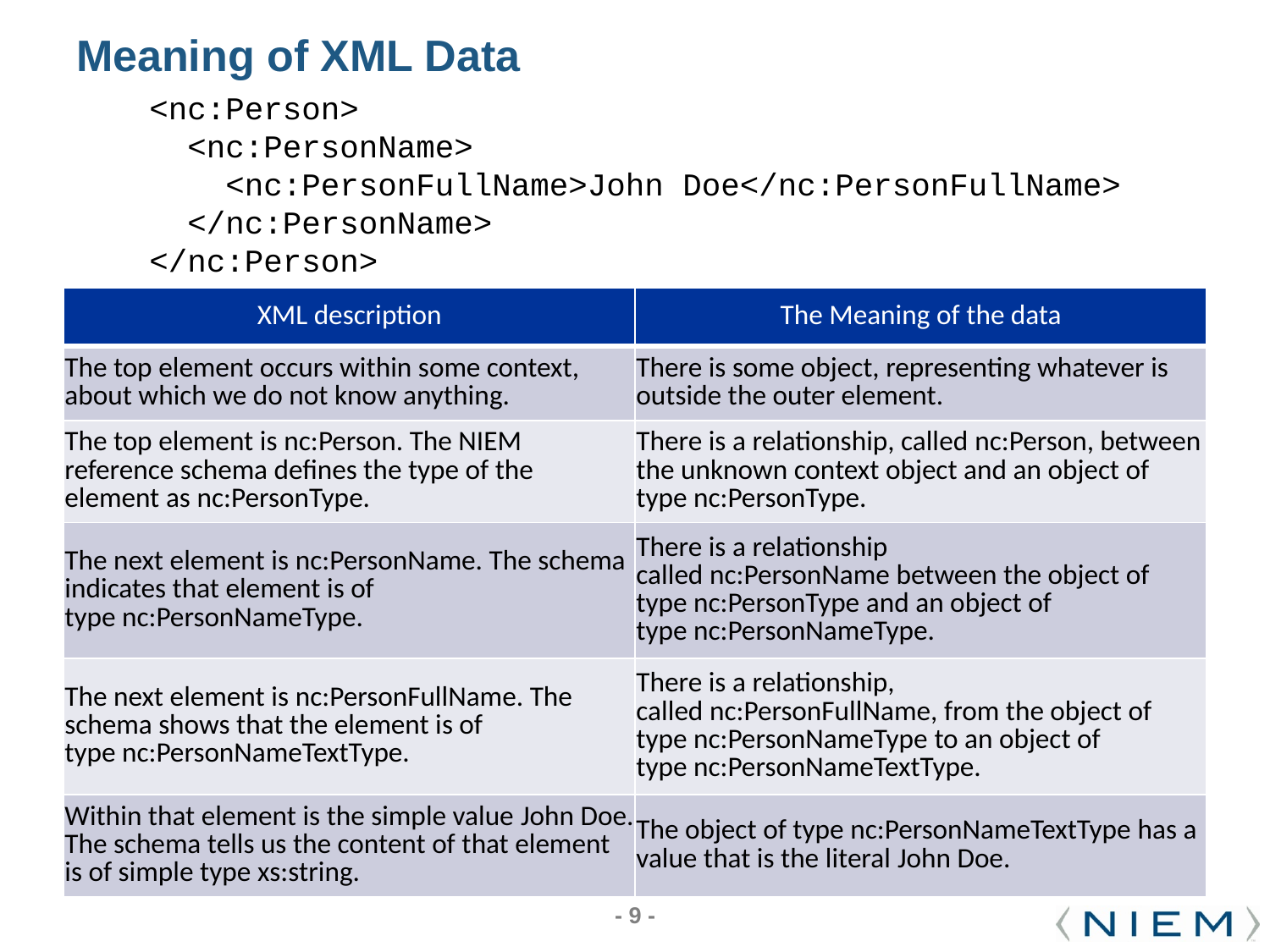

# Meaning of XML Data
<nc:Person>
  <nc:PersonName>
    <nc:PersonFullName>John Doe</nc:PersonFullName>
  </nc:PersonName>
</nc:Person>
| XML description | The Meaning of the data |
| --- | --- |
| The top element occurs within some context, about which we do not know anything. | There is some object, representing whatever is outside the outer element. |
| The top element is nc:Person. The NIEM reference schema defines the type of the element as nc:PersonType. | There is a relationship, called nc:Person, between the unknown context object and an object of type nc:PersonType. |
| The next element is nc:PersonName. The schema indicates that element is of type nc:PersonNameType. | There is a relationship called nc:PersonName between the object of type nc:PersonType and an object of type nc:PersonNameType. |
| The next element is nc:PersonFullName. The schema shows that the element is of type nc:PersonNameTextType. | There is a relationship, called nc:PersonFullName, from the object of type nc:PersonNameType to an object of type nc:PersonNameTextType. |
| Within that element is the simple value John Doe. The schema tells us the content of that element is of simple type xs:string. | The object of type nc:PersonNameTextType has a value that is the literal John Doe. |